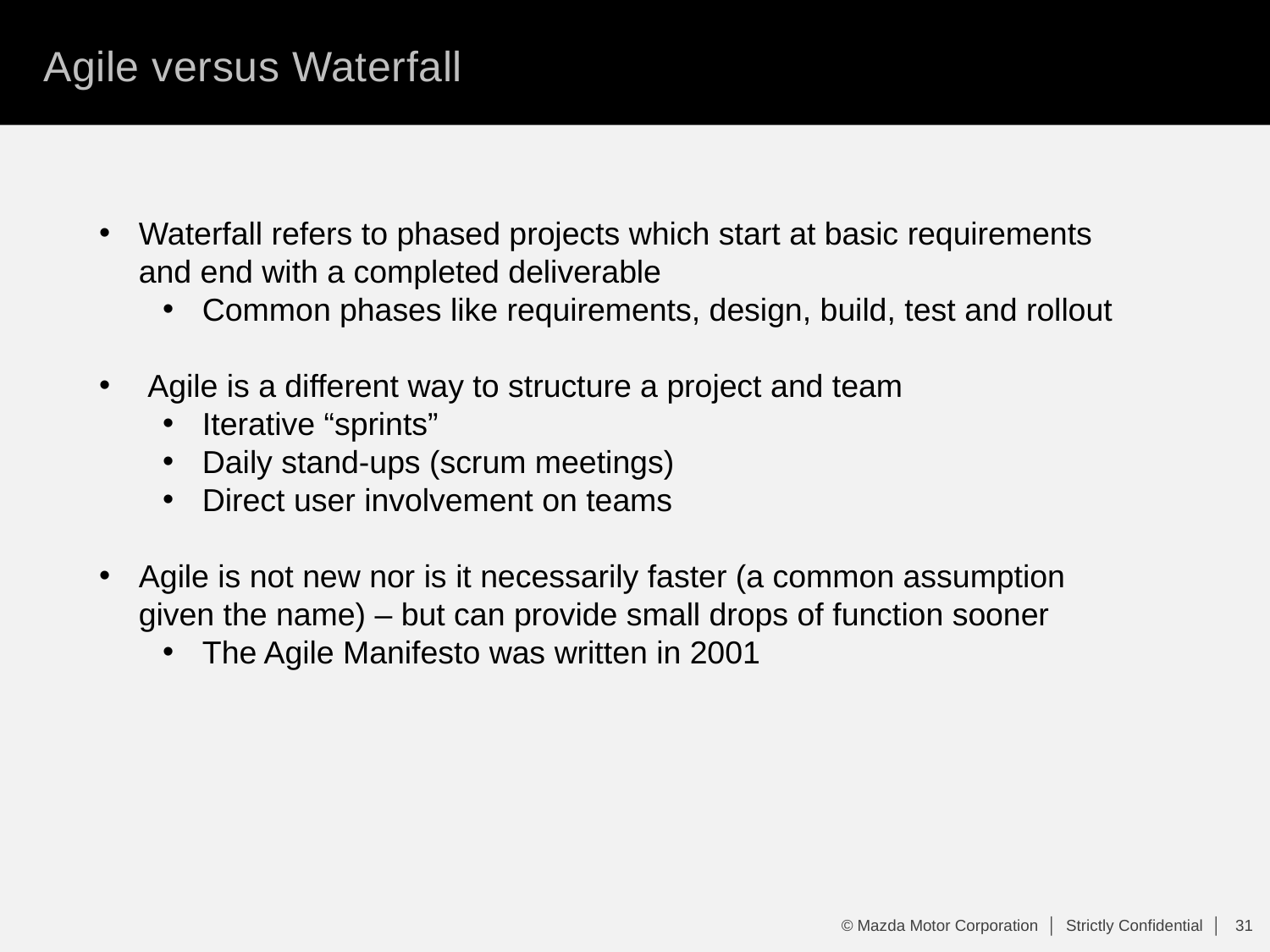

Agile versus Waterfall
Waterfall refers to phased projects which start at basic requirements and end with a completed deliverable
Common phases like requirements, design, build, test and rollout

 Agile is a different way to structure a project and team
Iterative “sprints”
Daily stand-ups (scrum meetings)
Direct user involvement on teams

Agile is not new nor is it necessarily faster (a common assumption given the name) – but can provide small drops of function sooner
The Agile Manifesto was written in 2001

© Mazda Motor Corporation  │  Strictly Confidential  │
31